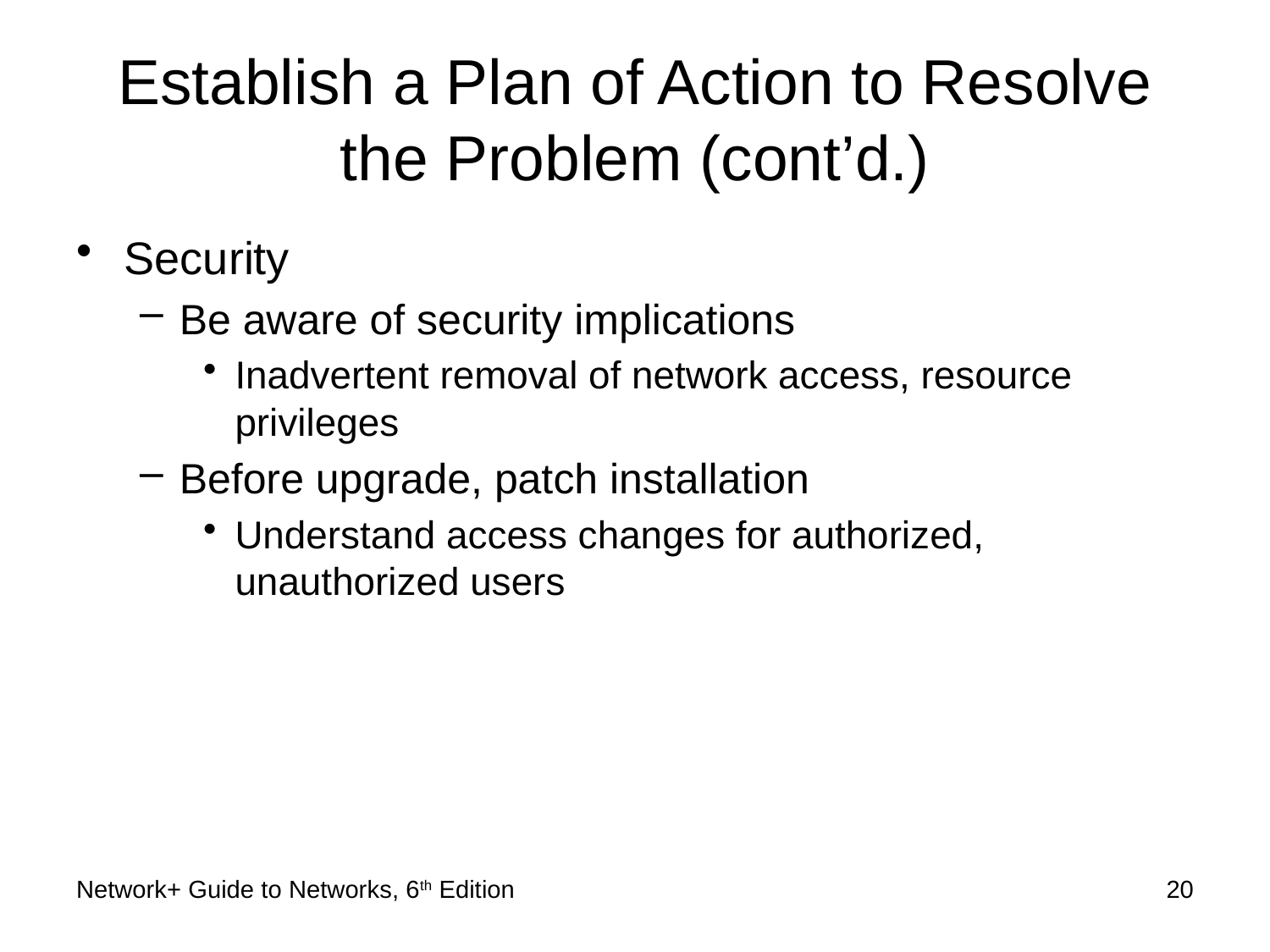

# Establish a Plan of Action to Resolve the Problem (cont’d.)
Security
Be aware of security implications
Inadvertent removal of network access, resource privileges
Before upgrade, patch installation
Understand access changes for authorized, unauthorized users
Network+ Guide to Networks, 6th Edition
20